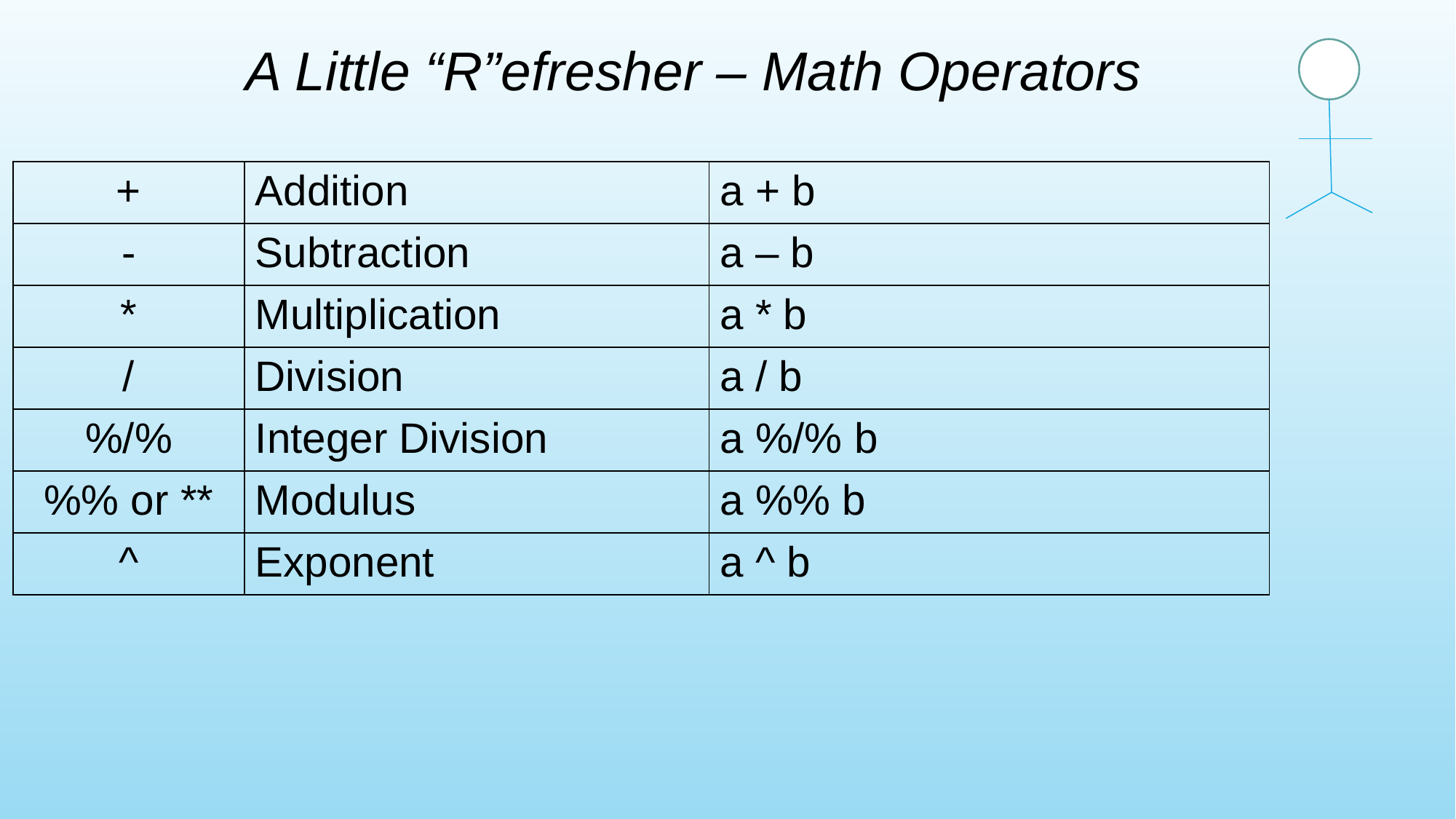

A Little “R”efresher – Math Operators

| + | Addition | a + b |
| --- | --- | --- |
| - | Subtraction | a – b |
| \* | Multiplication | a \* b |
| / | Division | a / b |
| %/% | Integer Division | a %/% b |
| %% or \*\* | Modulus | a %% b |
| ^ | Exponent | a ^ b |